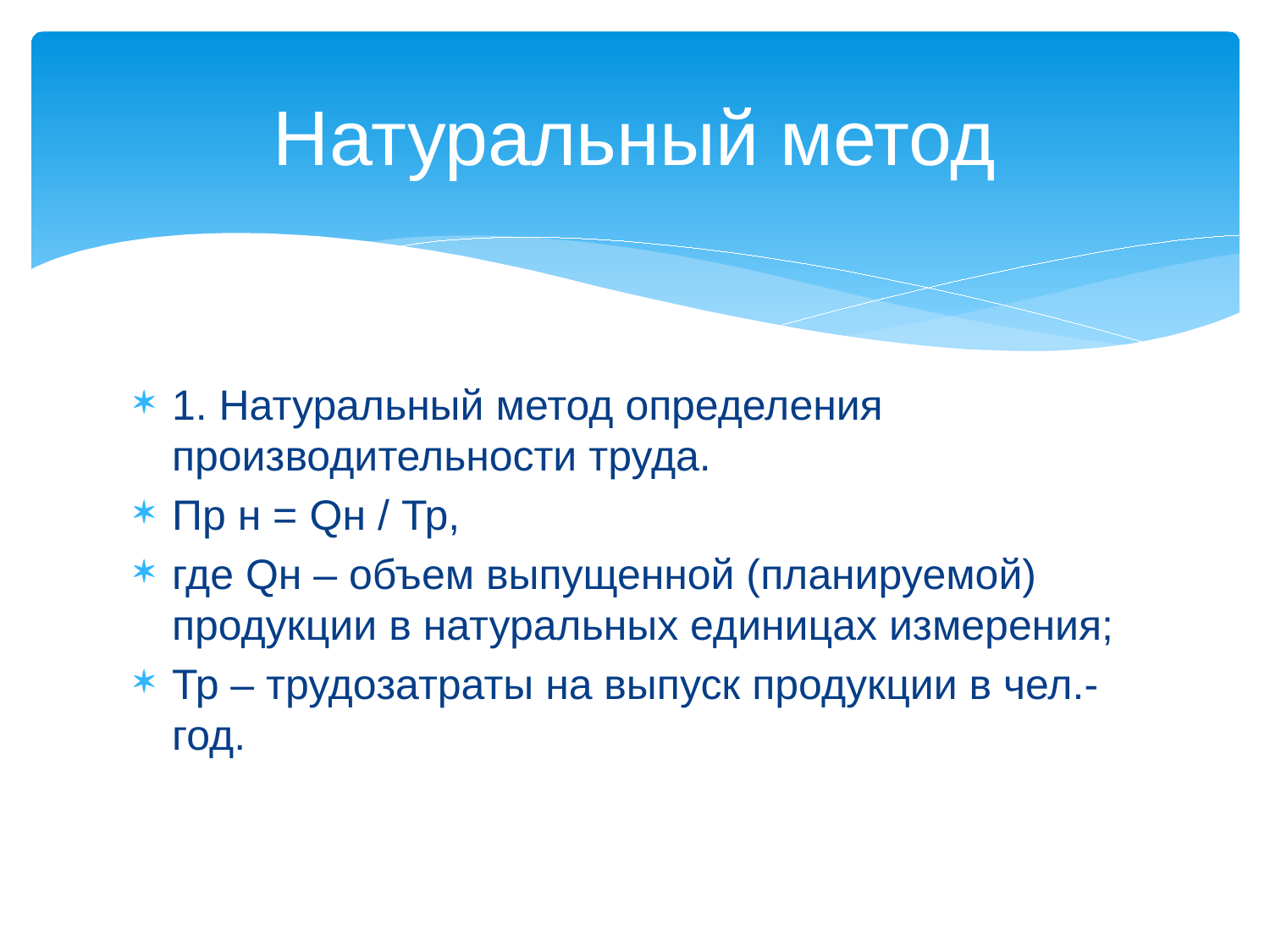

# Натуральный метод
1. Натуральный метод определения производительности труда.
Пр н = Qн / Тр,
где Qн – объем выпущенной (планируемой) продукции в натуральных единицах измерения;
Тр – трудозатраты на выпуск продукции в чел.-год.